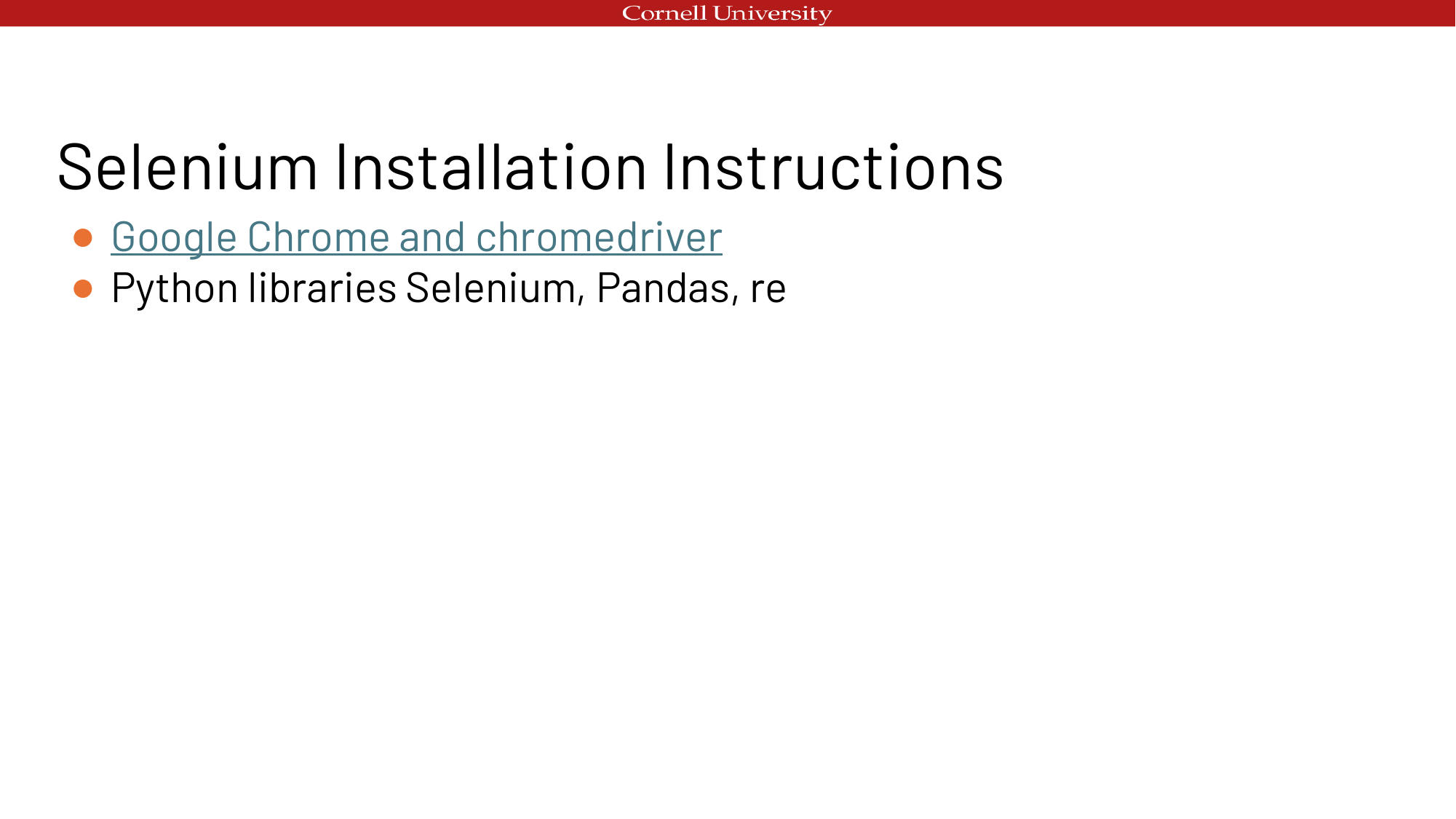

# Selenium Installation Instructions
Google Chrome and chromedriver
Python libraries Selenium, Pandas, re